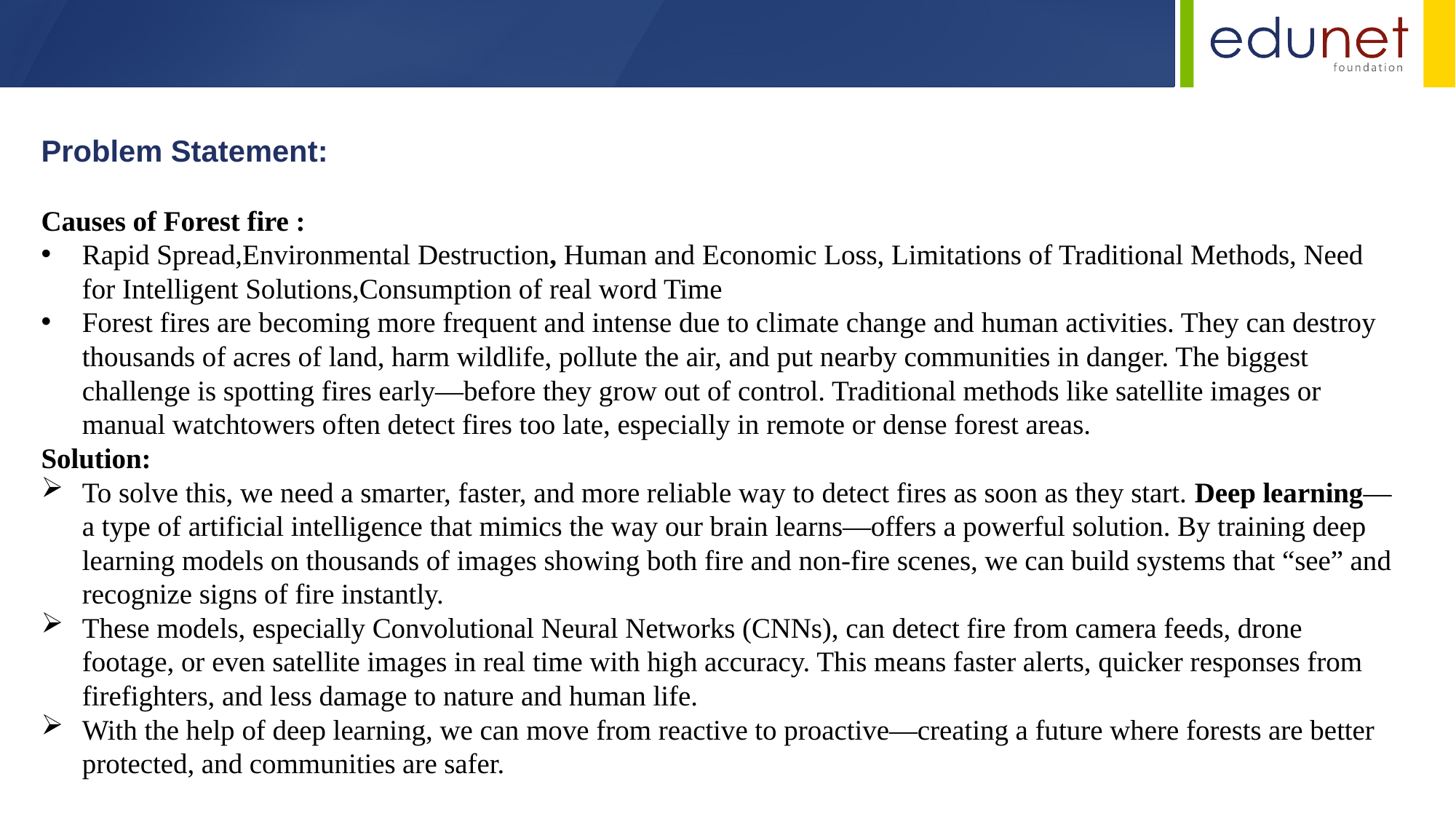

Problem Statement:
Causes of Forest fire :
Rapid Spread,Environmental Destruction, Human and Economic Loss, Limitations of Traditional Methods, Need for Intelligent Solutions,Consumption of real word Time
Forest fires are becoming more frequent and intense due to climate change and human activities. They can destroy thousands of acres of land, harm wildlife, pollute the air, and put nearby communities in danger. The biggest challenge is spotting fires early—before they grow out of control. Traditional methods like satellite images or manual watchtowers often detect fires too late, especially in remote or dense forest areas.
Solution:
To solve this, we need a smarter, faster, and more reliable way to detect fires as soon as they start. Deep learning—a type of artificial intelligence that mimics the way our brain learns—offers a powerful solution. By training deep learning models on thousands of images showing both fire and non-fire scenes, we can build systems that “see” and recognize signs of fire instantly.
These models, especially Convolutional Neural Networks (CNNs), can detect fire from camera feeds, drone footage, or even satellite images in real time with high accuracy. This means faster alerts, quicker responses from firefighters, and less damage to nature and human life.
With the help of deep learning, we can move from reactive to proactive—creating a future where forests are better protected, and communities are safer.